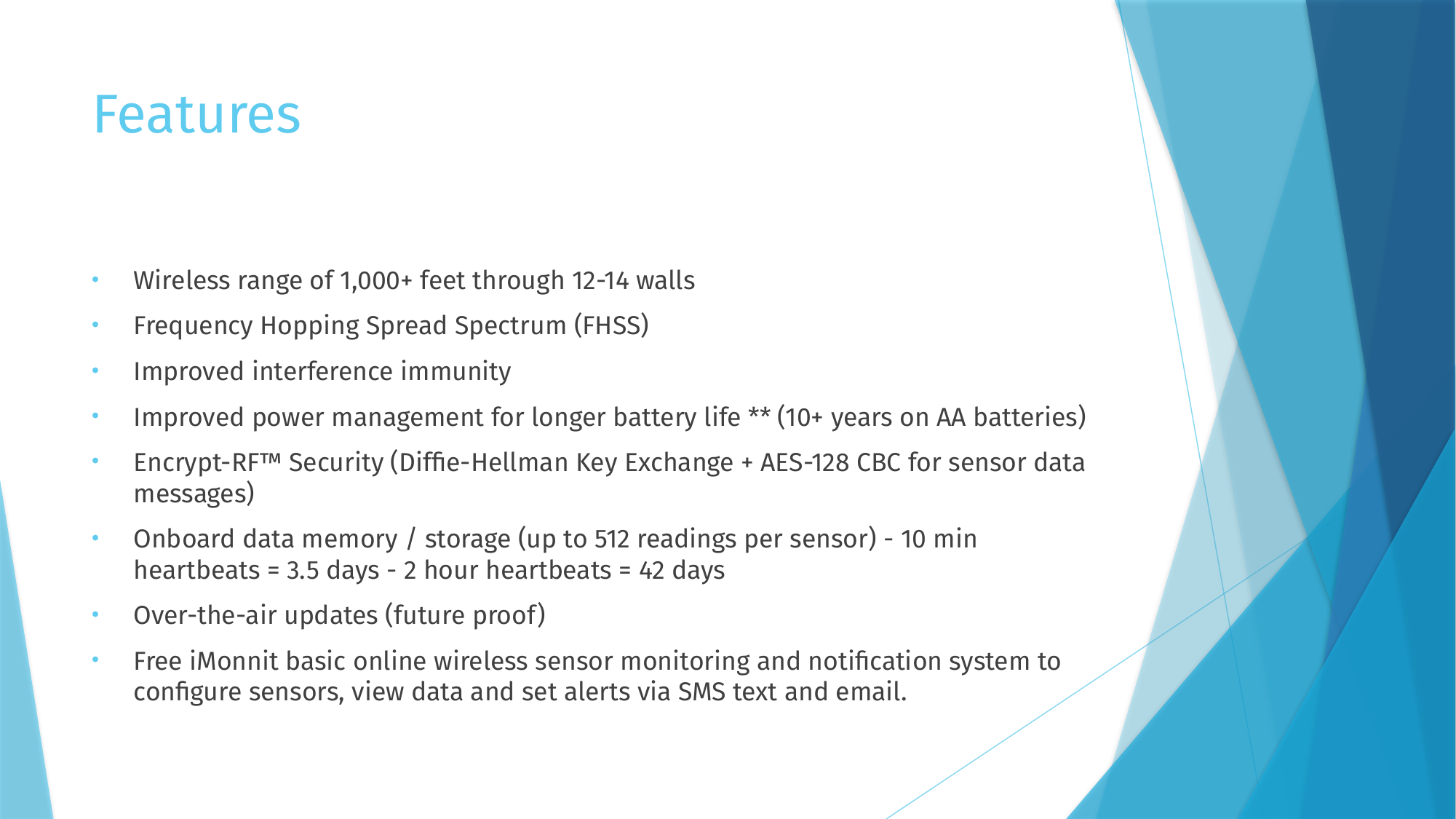

# Features
Wireless range of 1,000+ feet through 12-14 walls
Frequency Hopping Spread Spectrum (FHSS)
Improved interference immunity
Improved power management for longer battery life ** (10+ years on AA batteries)
Encrypt-RF™ Security (Diffie-Hellman Key Exchange + AES-128 CBC for sensor data messages)
Onboard data memory / storage (up to 512 readings per sensor) - 10 min heartbeats = 3.5 days - 2 hour heartbeats = 42 days
Over-the-air updates (future proof)
Free iMonnit basic online wireless sensor monitoring and notification system to configure sensors, view data and set alerts via SMS text and email.